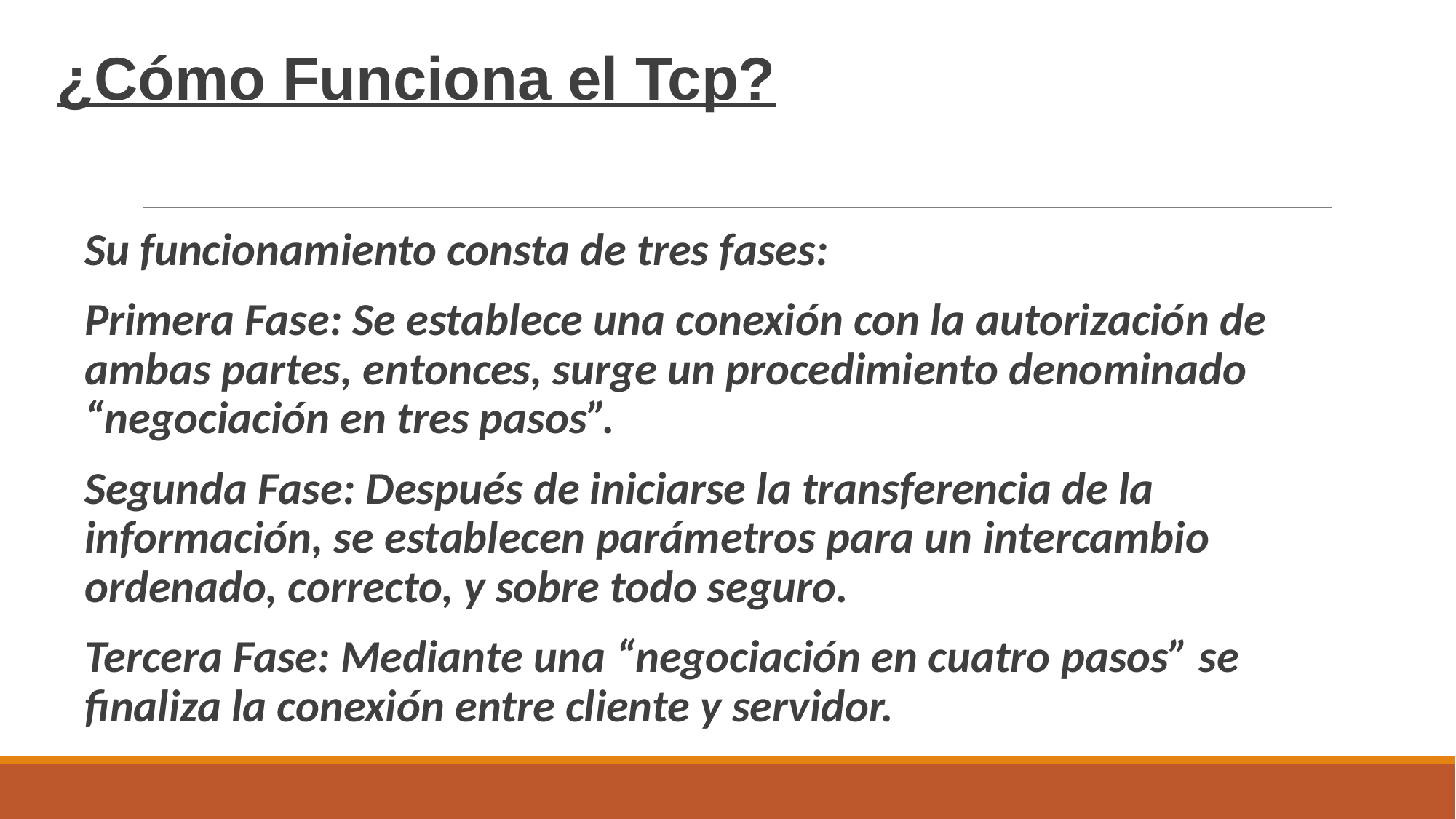

# ¿Cómo Funciona el Tcp?
Su funcionamiento consta de tres fases:
Primera Fase: Se establece una conexión con la autorización de ambas partes, entonces, surge un procedimiento denominado “negociación en tres pasos”.
Segunda Fase: Después de iniciarse la transferencia de la información, se establecen parámetros para un intercambio ordenado, correcto, y sobre todo seguro.
Tercera Fase: Mediante una “negociación en cuatro pasos” se finaliza la conexión entre cliente y servidor.